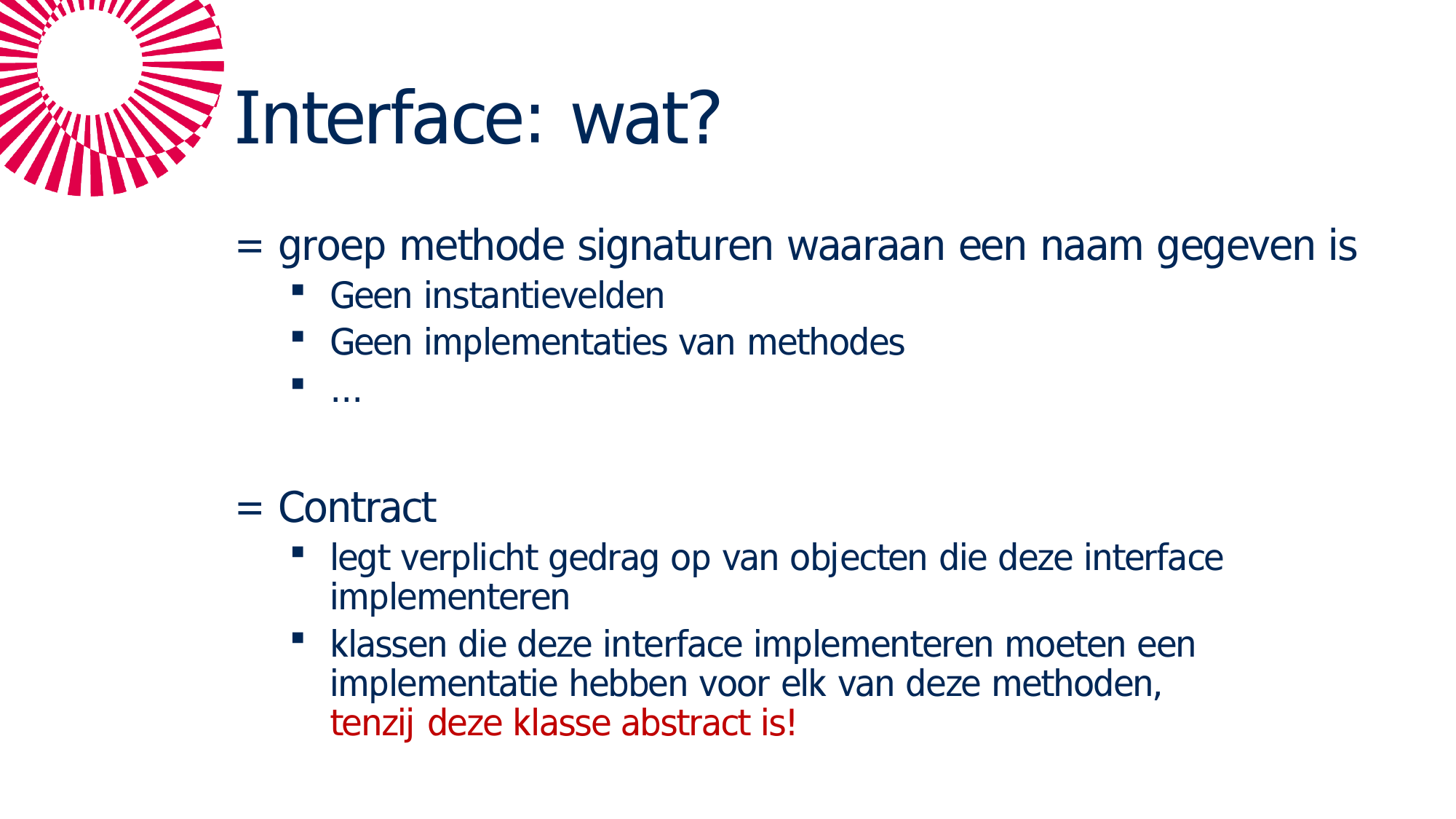

# Interface: wat?
= groep methode signaturen waaraan een naam gegeven is
Geen instantievelden
Geen implementaties van methodes
...

= Contract
legt verplicht gedrag op van objecten die deze interface implementeren
klassen die deze interface implementeren moeten een implementatie hebben voor elk van deze methoden,
tenzij deze klasse abstract is!